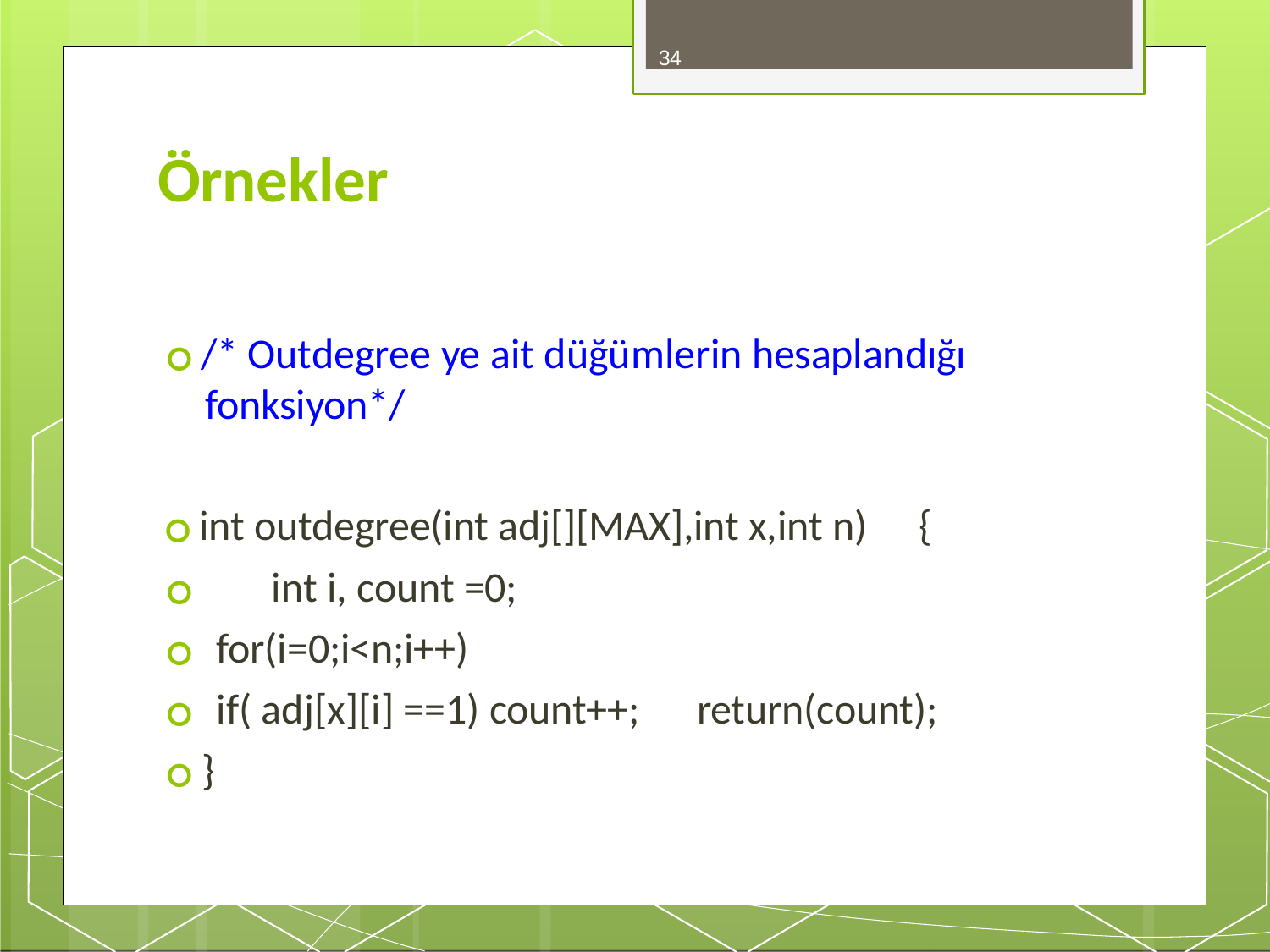

34
# Örnekler
🞇 /* Outdegree ye ait düğümlerin hesaplandığı fonksiyon*/

🞇 int outdegree(int adj[][MAX],int x,int n)	{
int i, count =0;
🞇
🞇	for(i=0;i<n;i++)
🞇	if( adj[x][i] ==1) count++;
return(count);
🞇 }